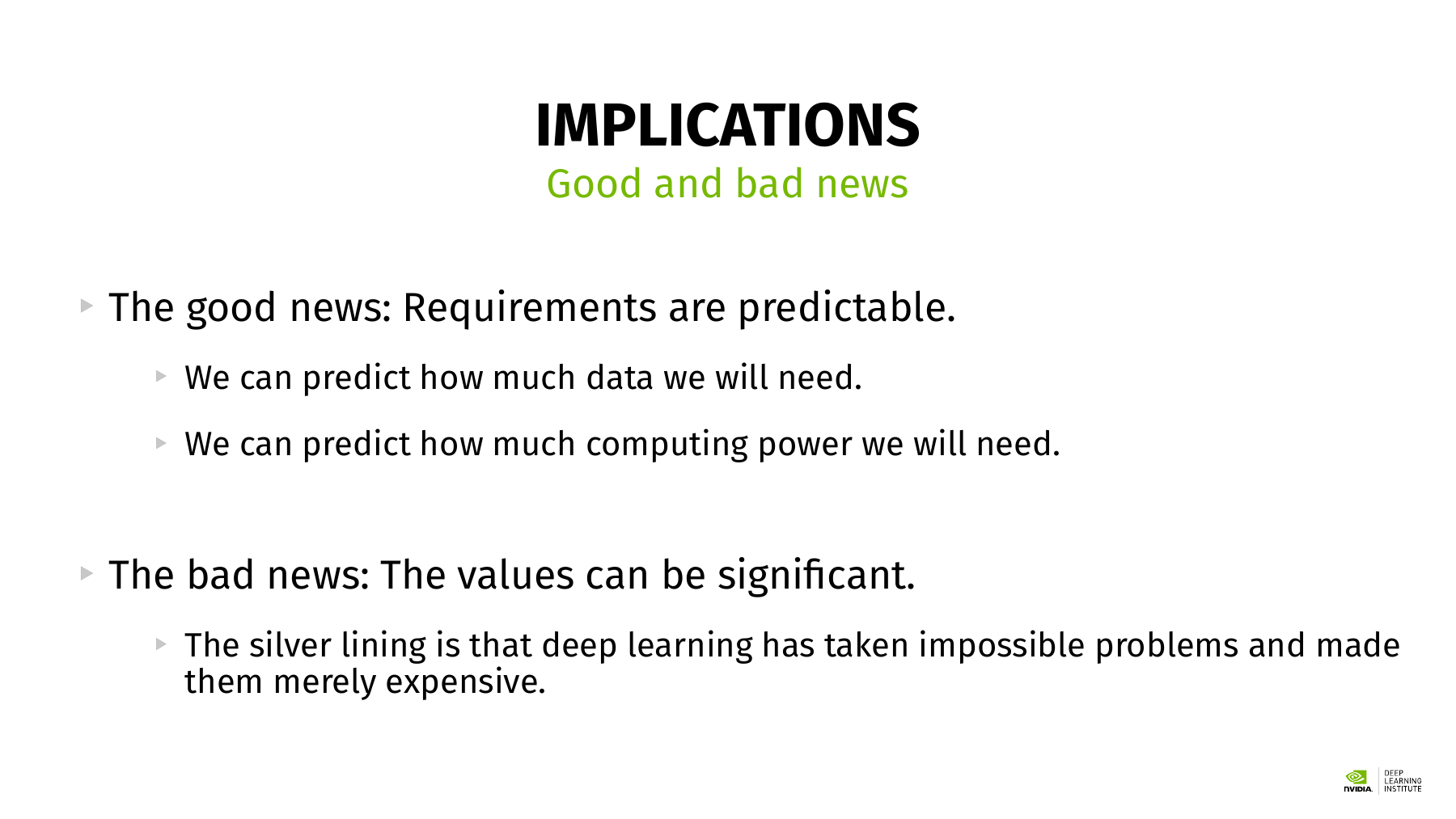

# Implications
Good and bad news
The good news: Requirements are predictable.
We can predict how much data we will need.
We can predict how much computing power we will need.

The bad news: The values can be significant.
The silver lining is that deep learning has taken impossible problems and made them merely expensive.